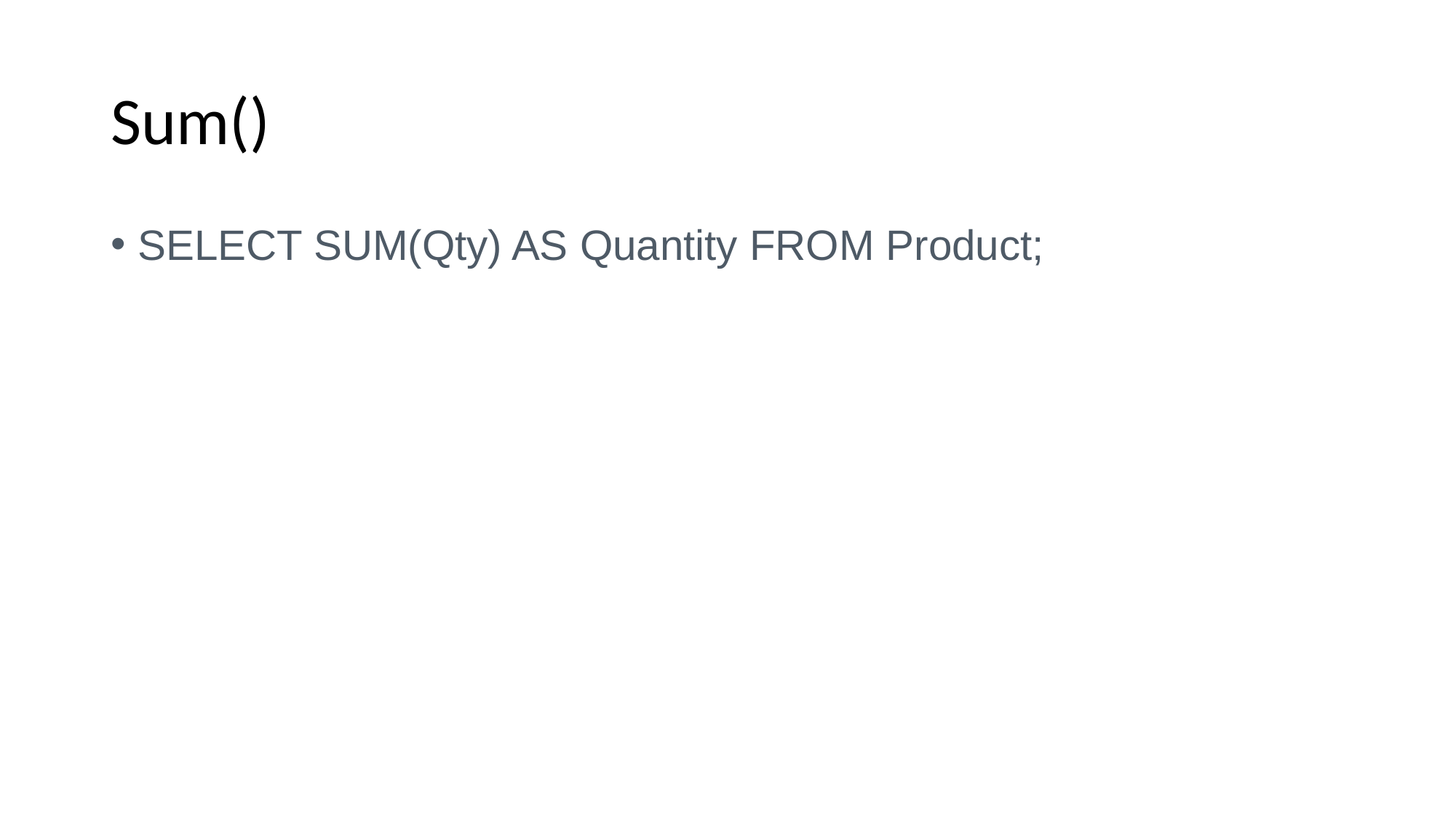

# Sum()
SELECT SUM(Qty) AS Quantity FROM Product;